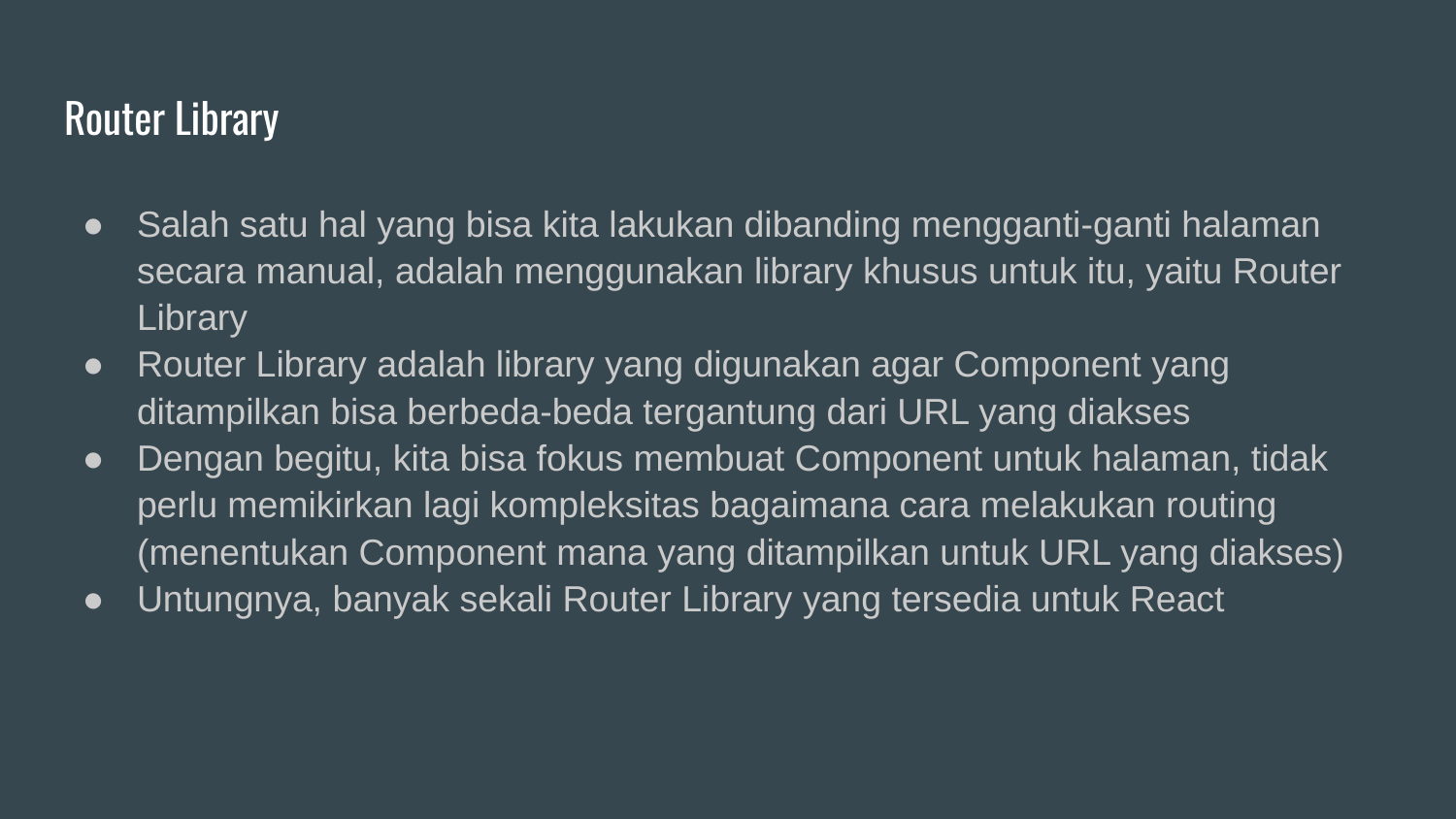

# Router Library
Salah satu hal yang bisa kita lakukan dibanding mengganti-ganti halaman secara manual, adalah menggunakan library khusus untuk itu, yaitu Router Library
Router Library adalah library yang digunakan agar Component yang ditampilkan bisa berbeda-beda tergantung dari URL yang diakses
Dengan begitu, kita bisa fokus membuat Component untuk halaman, tidak perlu memikirkan lagi kompleksitas bagaimana cara melakukan routing (menentukan Component mana yang ditampilkan untuk URL yang diakses)
Untungnya, banyak sekali Router Library yang tersedia untuk React